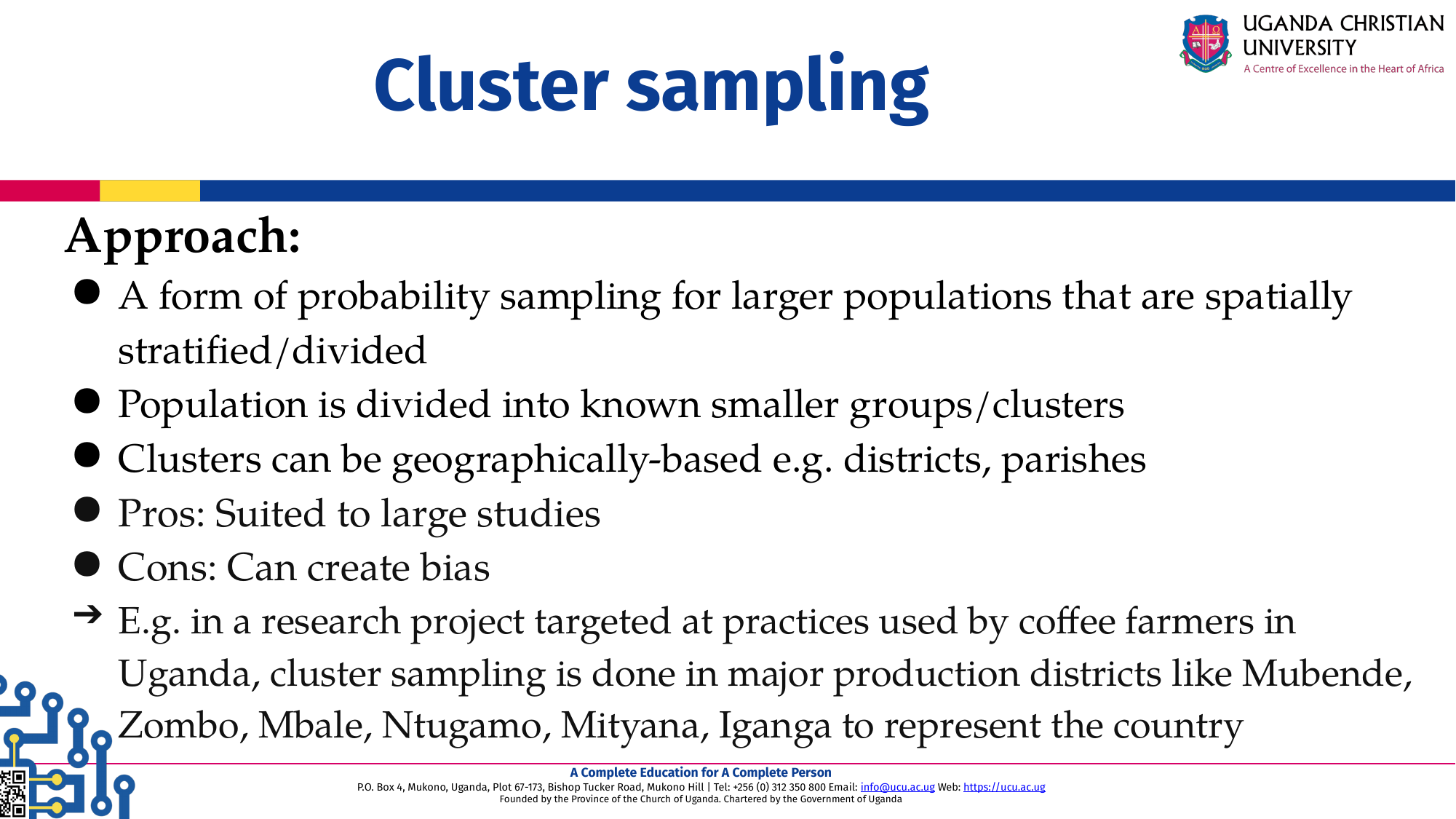

Cluster sampling

Approach:
A form of probability sampling for larger populations that are spatially stratified/divided
Population is divided into known smaller groups/clusters
Clusters can be geographically-based e.g. districts, parishes
Pros: Suited to large studies
Cons: Can create bias
E.g. in a research project targeted at practices used by coffee farmers in Uganda, cluster sampling is done in major production districts like Mubende, Zombo, Mbale, Ntugamo, Mityana, Iganga to represent the country